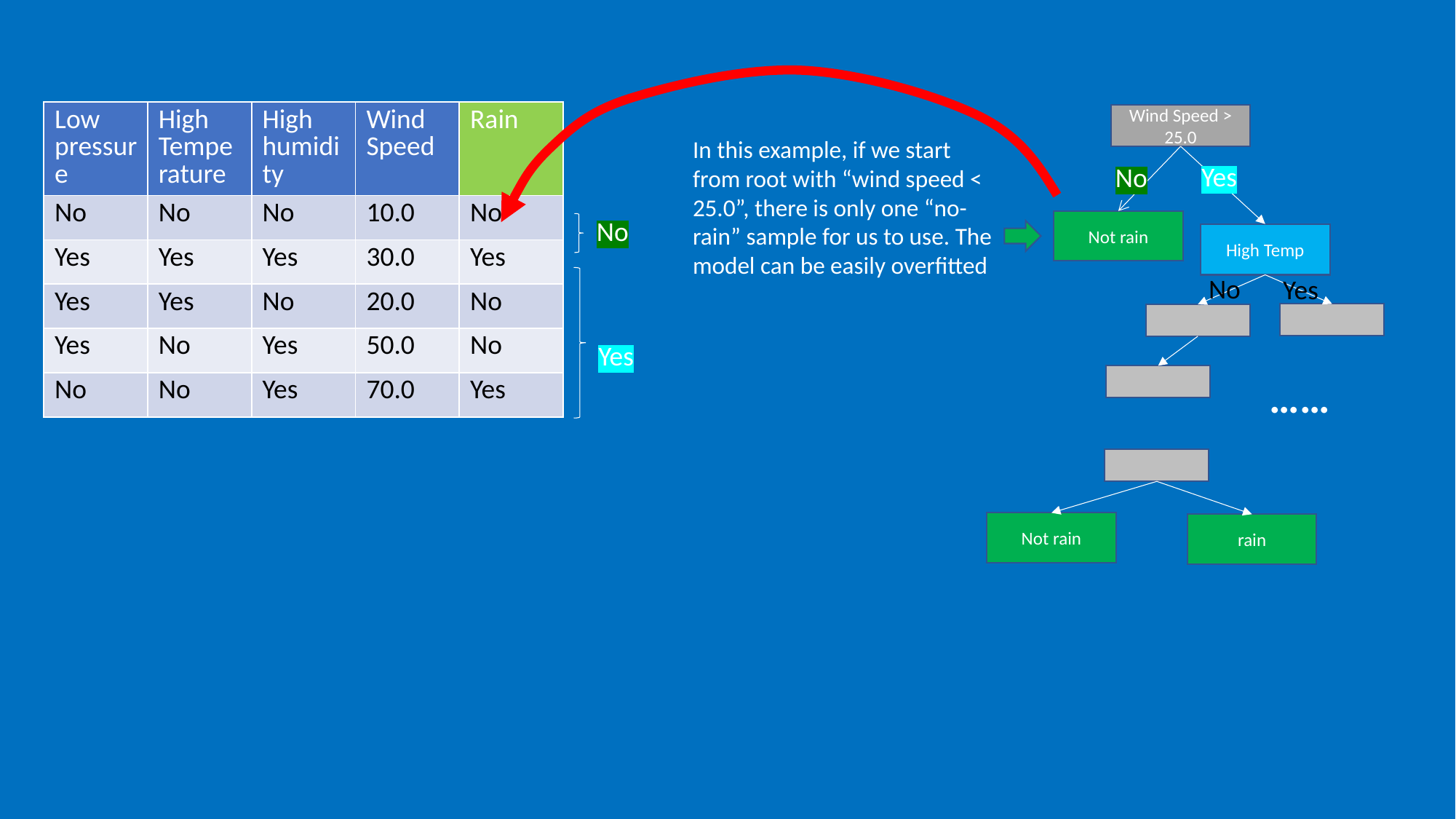

| Low pressure | High Temperature | High humidity | Wind Speed | Rain |
| --- | --- | --- | --- | --- |
| No | No | No | 10.0 | No |
| Yes | Yes | Yes | 30.0 | Yes |
| Yes | Yes | No | 20.0 | No |
| Yes | No | Yes | 50.0 | No |
| No | No | Yes | 70.0 | Yes |
Wind Speed > 25.0
In this example, if we start from root with “wind speed < 25.0”, there is only one “no-rain” sample for us to use. The model can be easily overfitted
Yes
No
No
Not rain

High Temp
No
Yes

Yes
……

Not rain
rain